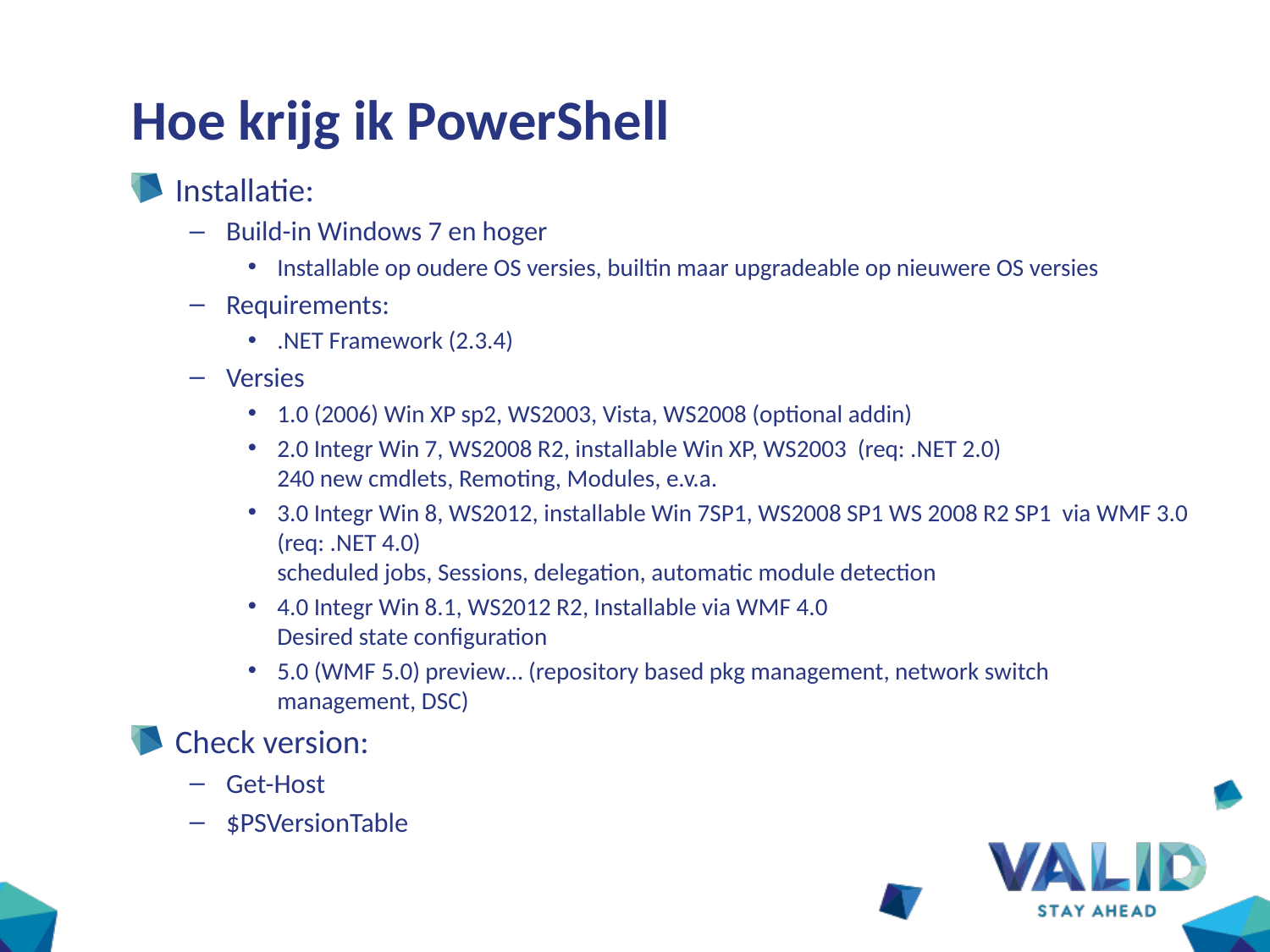

# Hoe krijg ik PowerShell
Installatie:
Build-in Windows 7 en hoger
Installable op oudere OS versies, builtin maar upgradeable op nieuwere OS versies
Requirements:
.NET Framework (2.3.4)
Versies
1.0 (2006) Win XP sp2, WS2003, Vista, WS2008 (optional addin)
2.0 Integr Win 7, WS2008 R2, installable Win XP, WS2003  (req: .NET 2.0)
240 new cmdlets, Remoting, Modules, e.v.a.
3.0 Integr Win 8, WS2012, installable Win 7SP1, WS2008 SP1 WS 2008 R2 SP1  via WMF 3.0 (req: .NET 4.0)
scheduled jobs, Sessions, delegation, automatic module detection
4.0 Integr Win 8.1, WS2012 R2, Installable via WMF 4.0
Desired state configuration
5.0 (WMF 5.0) preview… (repository based pkg management, network switch management, DSC)
Check version:
Get-Host
$PSVersionTable